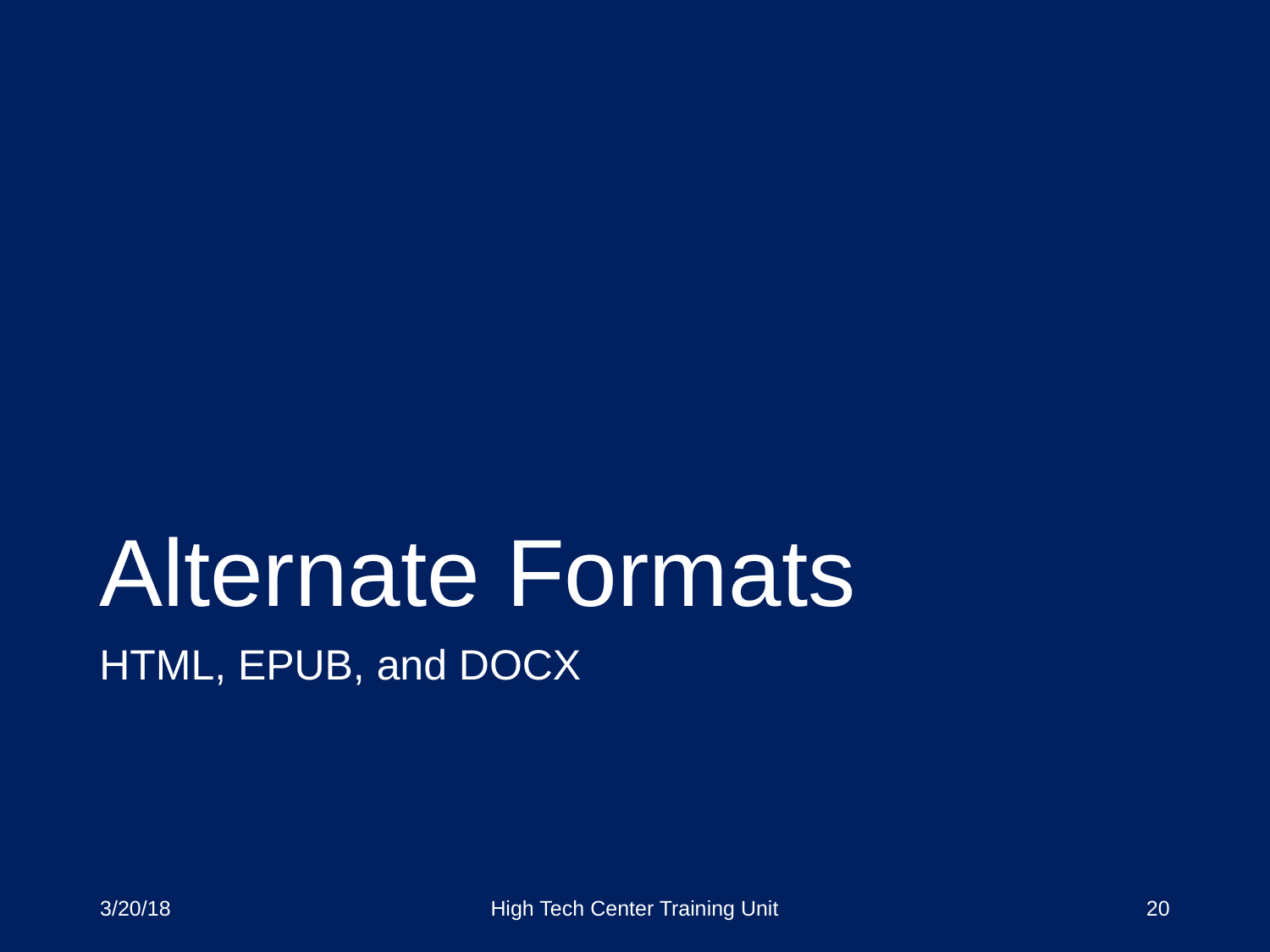

# Alternate Formats
HTML, EPUB, and DOCX
3/20/18
High Tech Center Training Unit
20